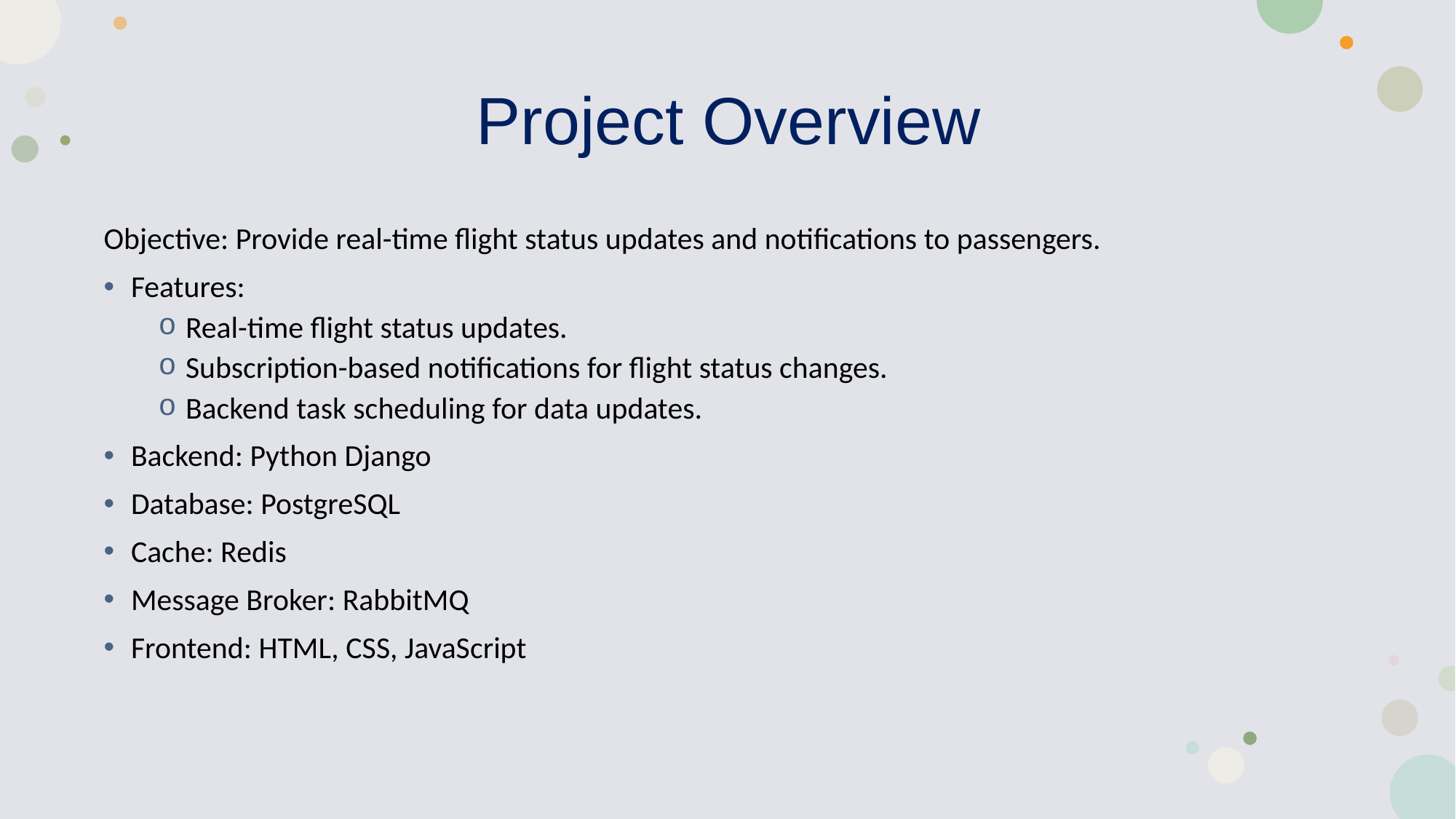

# Project Overview
Objective: Provide real-time flight status updates and notifications to passengers.
Features:
Real-time flight status updates.
Subscription-based notifications for flight status changes.
Backend task scheduling for data updates.
Backend: Python Django
Database: PostgreSQL
Cache: Redis
Message Broker: RabbitMQ
Frontend: HTML, CSS, JavaScript